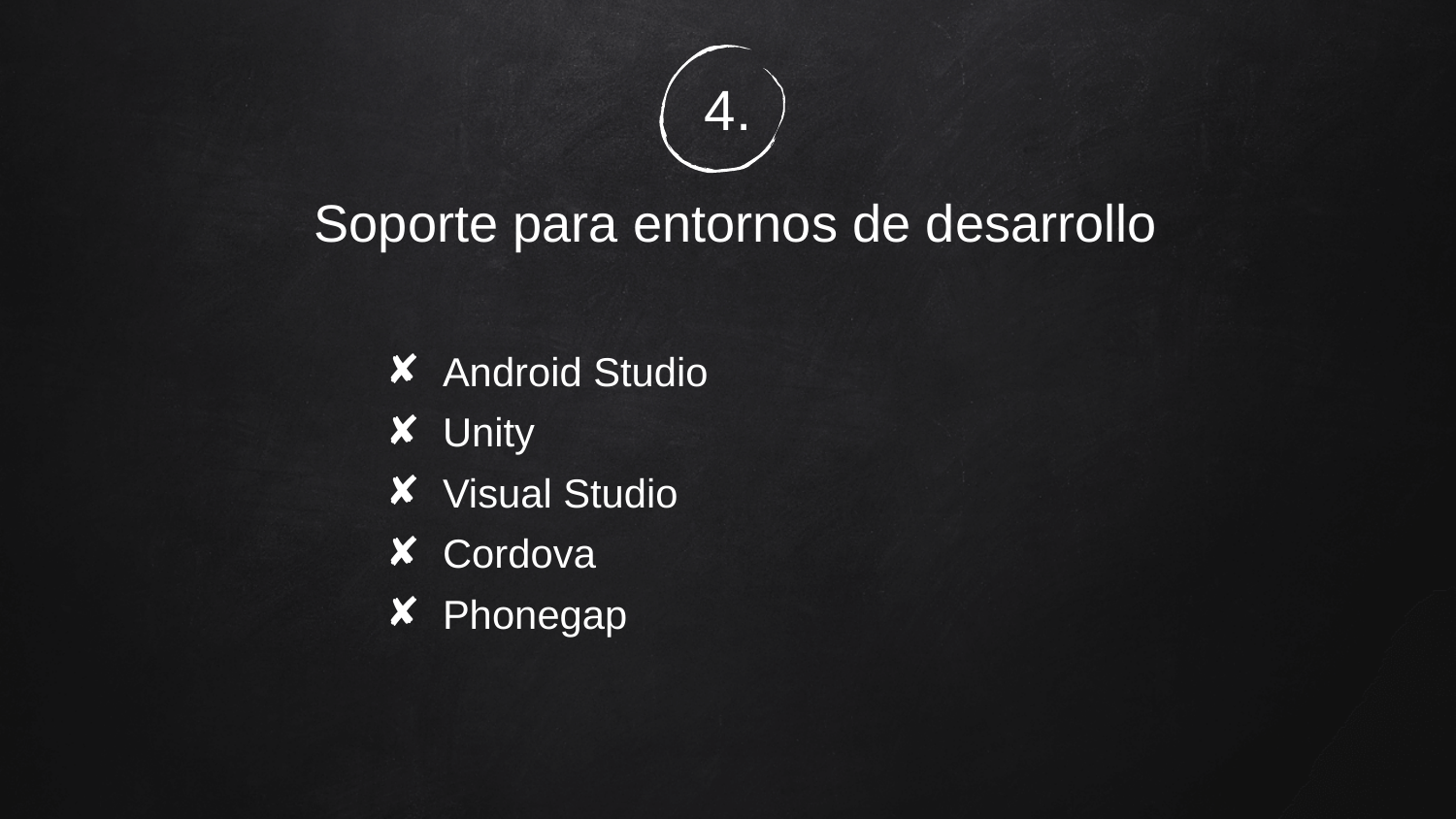

4.
# Soporte para entornos de desarrollo
Android Studio
Unity
Visual Studio
Cordova
Phonegap